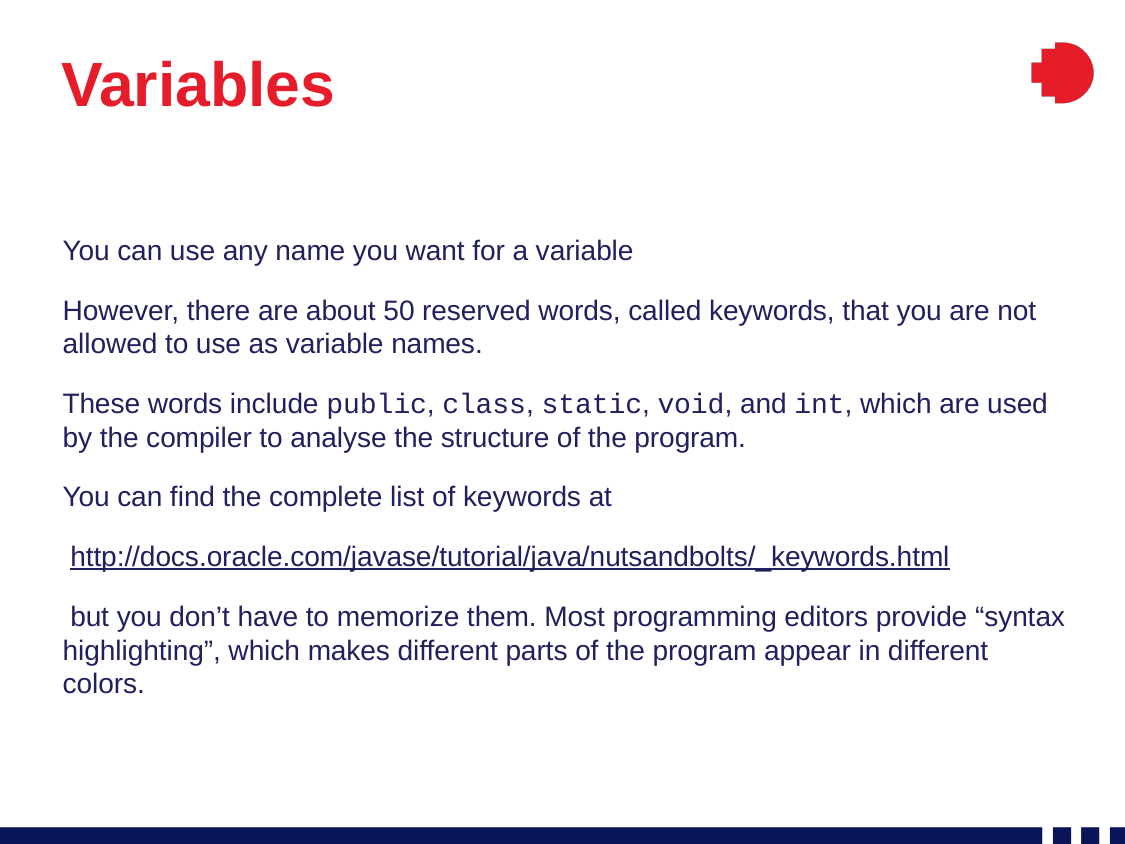

# Variables
You can use any name you want for a variable
However, there are about 50 reserved words, called keywords, that you are not allowed to use as variable names.
These words include public, class, static, void, and int, which are used by the compiler to analyse the structure of the program.
You can find the complete list of keywords at
 http://docs.oracle.com/javase/tutorial/java/nutsandbolts/_keywords.html
 but you don’t have to memorize them. Most programming editors provide “syntax highlighting”, which makes different parts of the program appear in different colors.